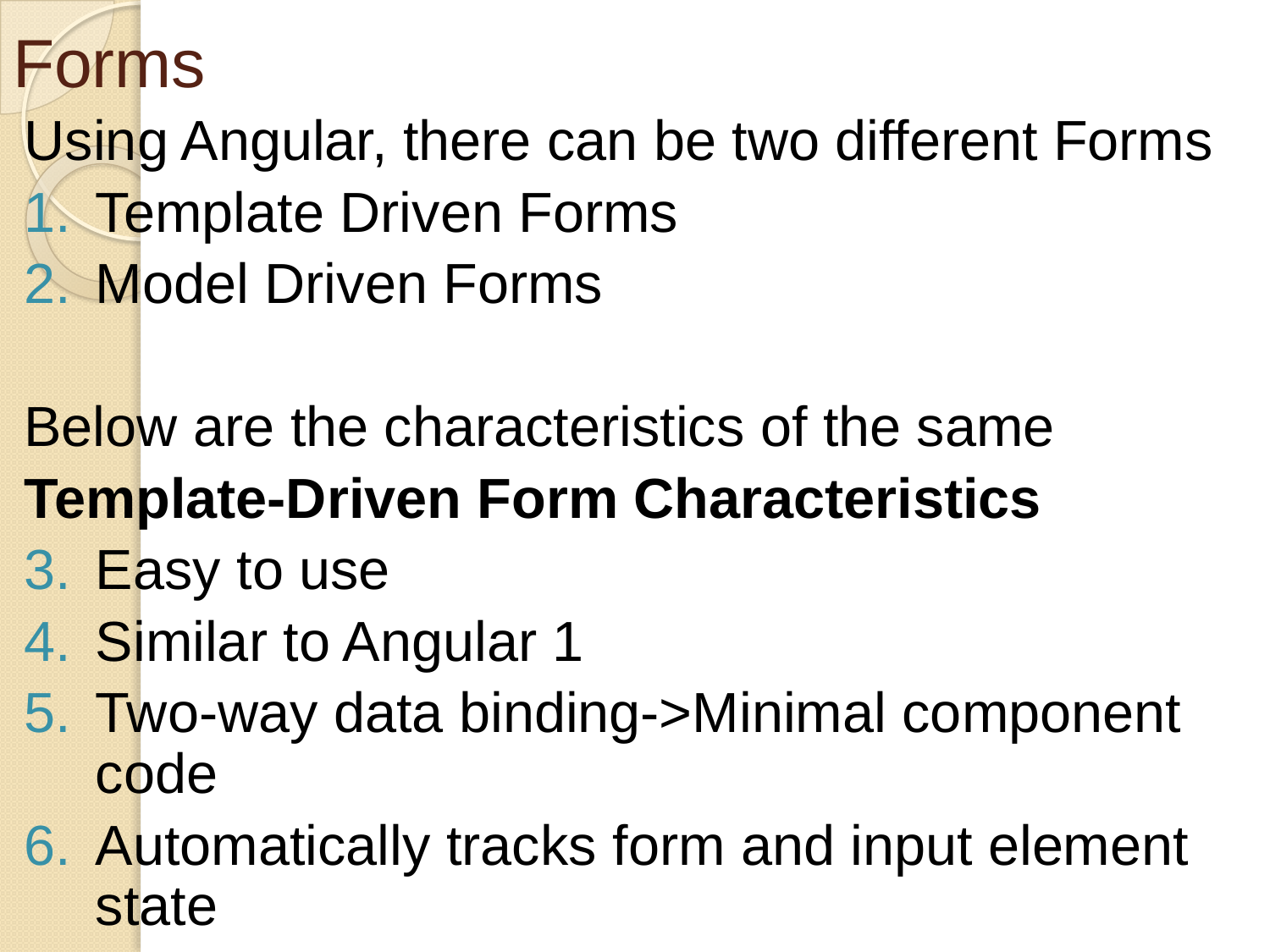

# Forms
Using Angular, there can be two different Forms
Template Driven Forms
Model Driven Forms

Below are the characteristics of the same
Template-Driven Form Characteristics
Easy to use
Similar to Angular 1
Two-way data binding->Minimal component code
Automatically tracks form and input element state